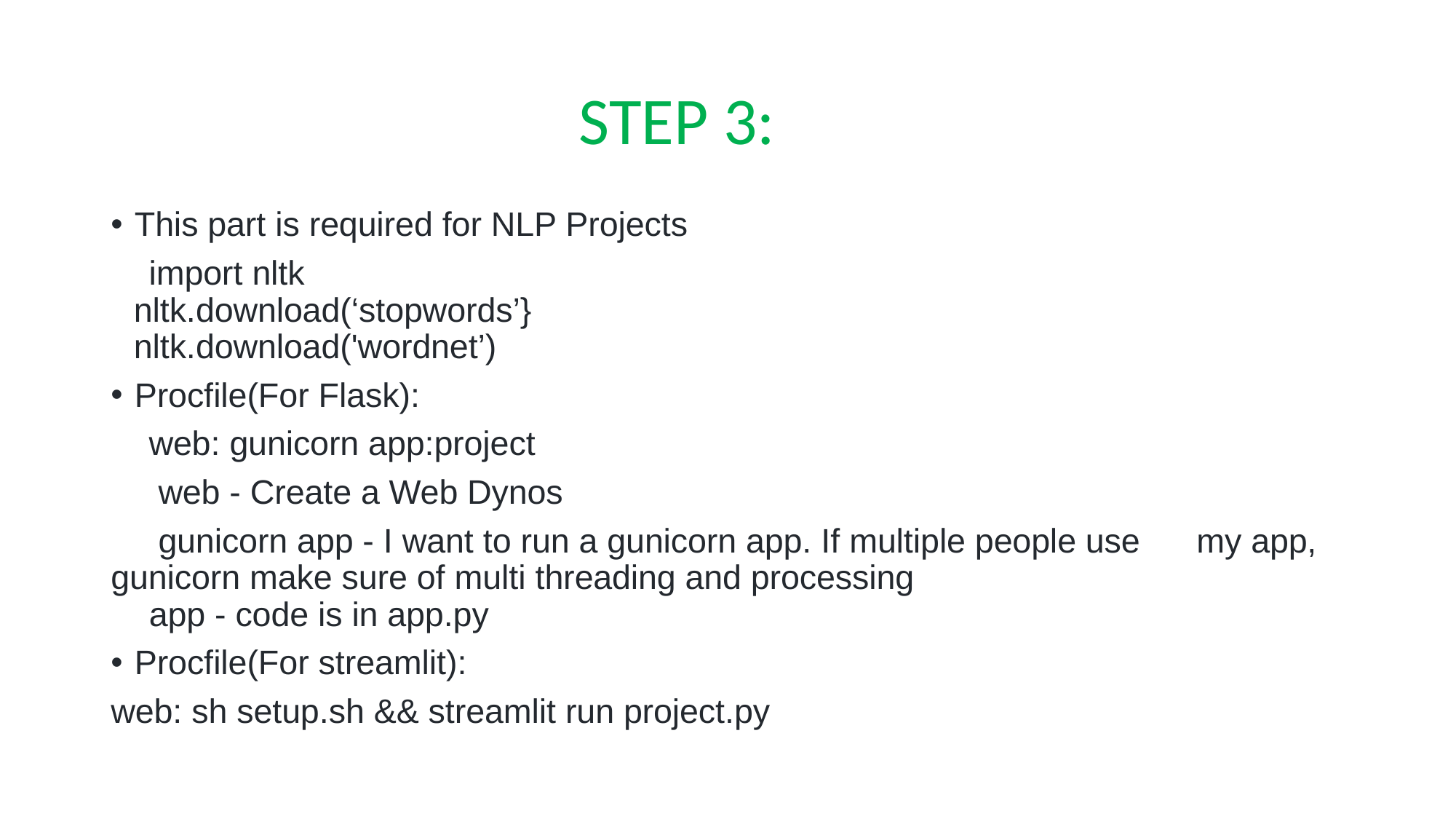

# STEP 3:
This part is required for NLP Projects
    import nltk
   nltk.download(‘stopwords’}
   nltk.download('wordnet’)
Procfile(For Flask):
    web: gunicorn app:project
     web - Create a Web Dynos
     gunicorn app - I want to run a gunicorn app. If multiple people use      my app, gunicorn make sure of multi threading and processing
     app - code is in app.py
Procfile(For streamlit):
web: sh setup.sh && streamlit run project.py